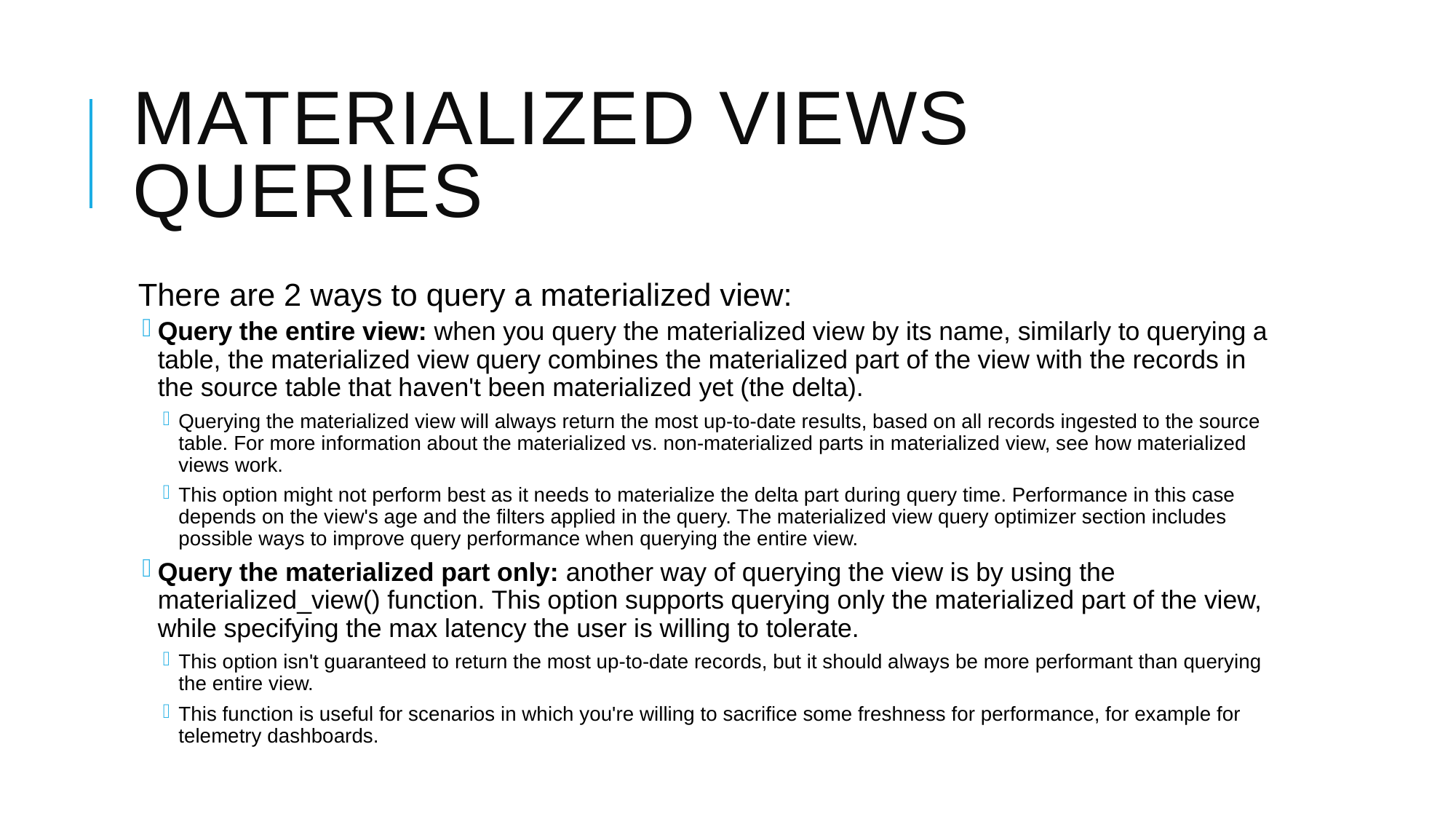

# Materialized views queries
There are 2 ways to query a materialized view:
Query the entire view: when you query the materialized view by its name, similarly to querying a table, the materialized view query combines the materialized part of the view with the records in the source table that haven't been materialized yet (the delta).
Querying the materialized view will always return the most up-to-date results, based on all records ingested to the source table. For more information about the materialized vs. non-materialized parts in materialized view, see how materialized views work.
This option might not perform best as it needs to materialize the delta part during query time. Performance in this case depends on the view's age and the filters applied in the query. The materialized view query optimizer section includes possible ways to improve query performance when querying the entire view.
Query the materialized part only: another way of querying the view is by using the materialized_view() function. This option supports querying only the materialized part of the view, while specifying the max latency the user is willing to tolerate.
This option isn't guaranteed to return the most up-to-date records, but it should always be more performant than querying the entire view.
This function is useful for scenarios in which you're willing to sacrifice some freshness for performance, for example for telemetry dashboards.